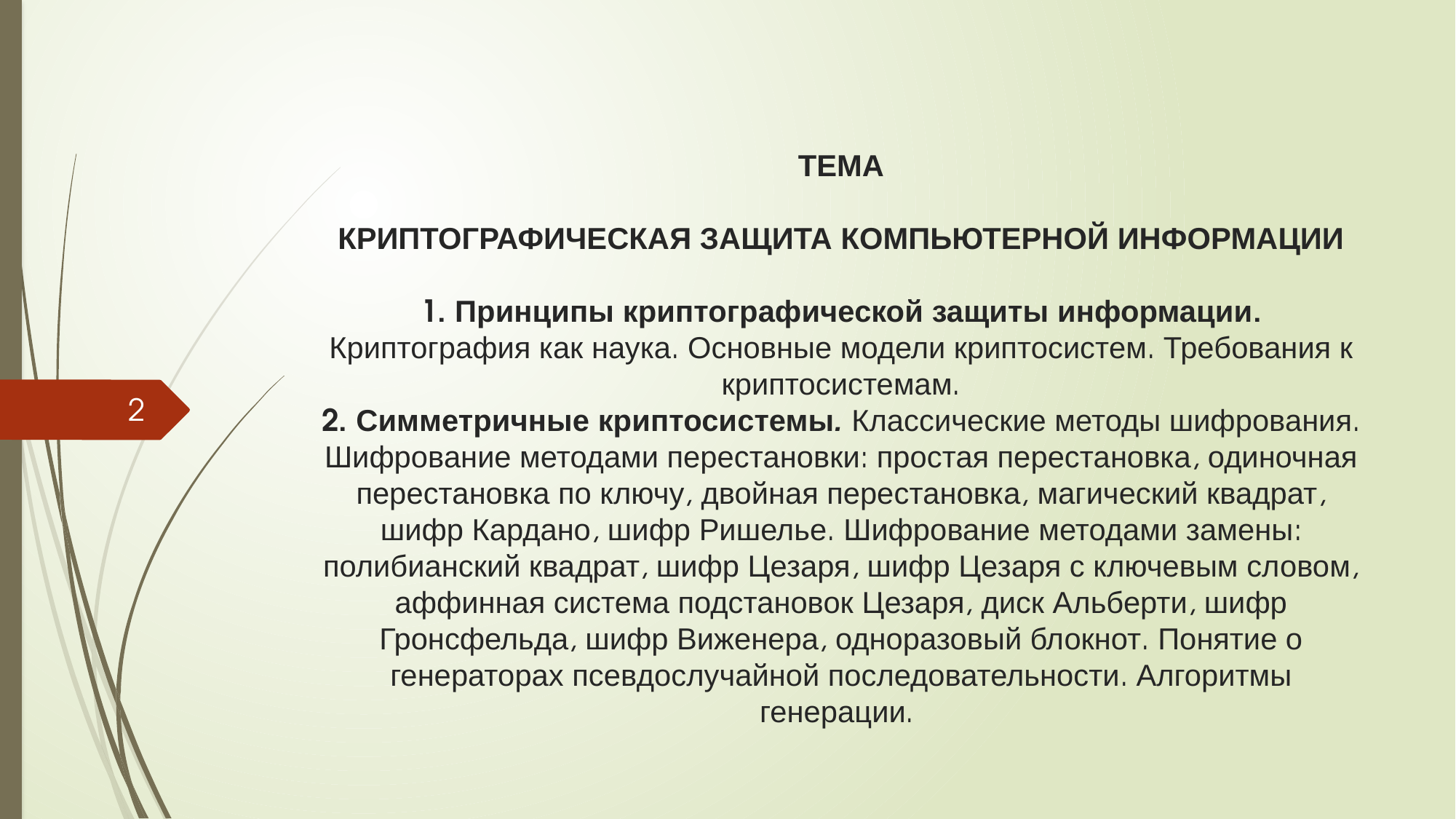

# ТЕМА КРИПТОГРАФИЧЕСКАЯ ЗАЩИТА КОМПЬЮТЕРНОЙ ИНФОРМАЦИИ   1. Принципы криптографической защиты информации. Криптография как наука. Основные модели криптосистем. Требования к криптосистемам. 2. Симметричные криптосистемы. Классические методы шифрования. Шифрование методами перестановки: простая перестановка, одиночная перестановка по ключу, двойная перестановка, магический квадрат, шифр Кардано, шифр Ришелье. Шифрование методами замены: полибианский квадрат, шифр Цезаря, шифр Цезаря с ключевым словом, аффинная система подстановок Цезаря, диск Альберти, шифр Гронсфельда, шифр Виженера, одноразовый блокнот. Понятие о генераторах псевдослучайной последовательности. Алгоритмы генерации.
2